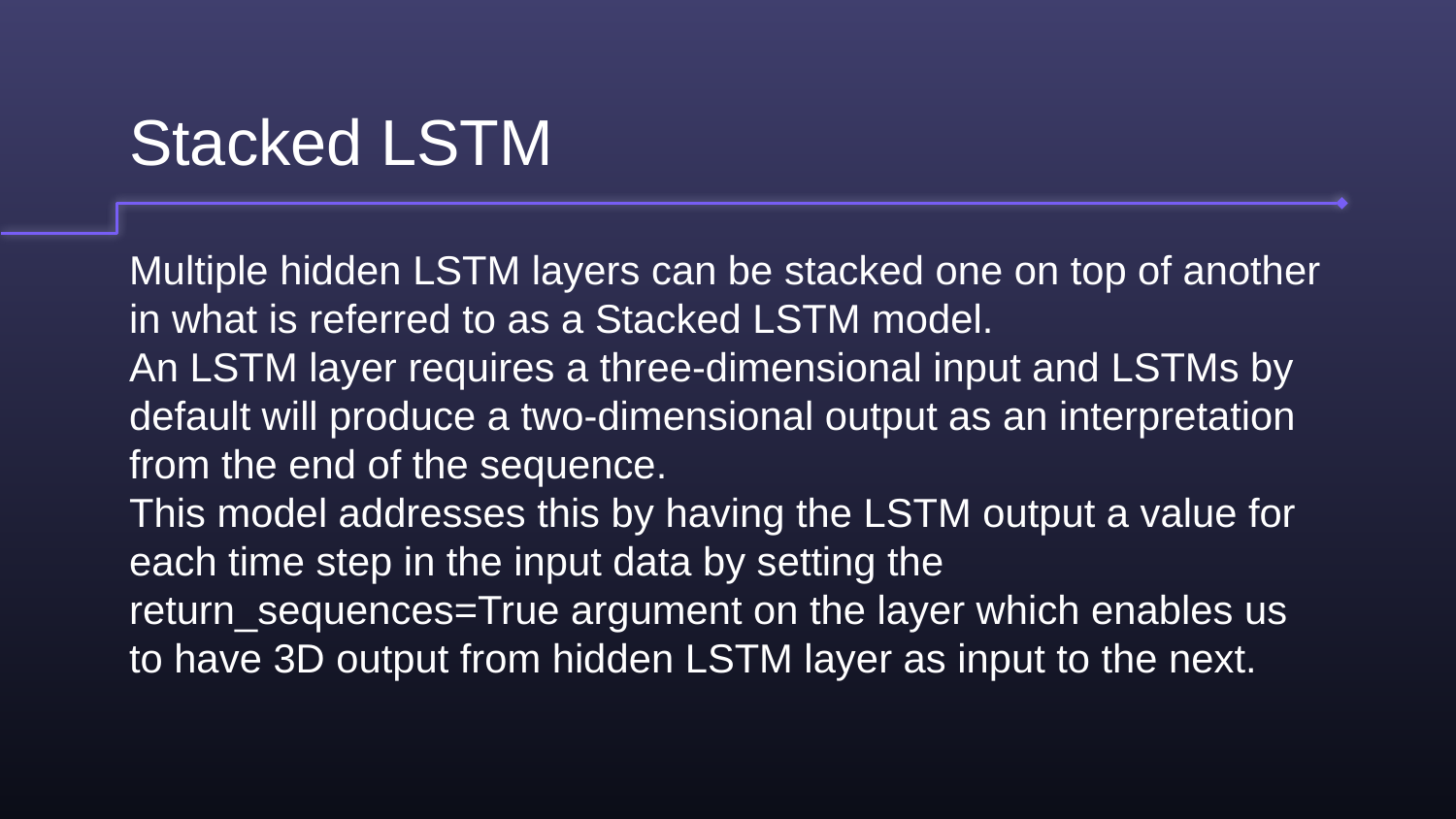

# Stacked LSTM
Multiple hidden LSTM layers can be stacked one on top of another in what is referred to as a Stacked LSTM model.
An LSTM layer requires a three-dimensional input and LSTMs by default will produce a two-dimensional output as an interpretation from the end of the sequence.
This model addresses this by having the LSTM output a value for each time step in the input data by setting the return_sequences=True argument on the layer which enables us to have 3D output from hidden LSTM layer as input to the next.